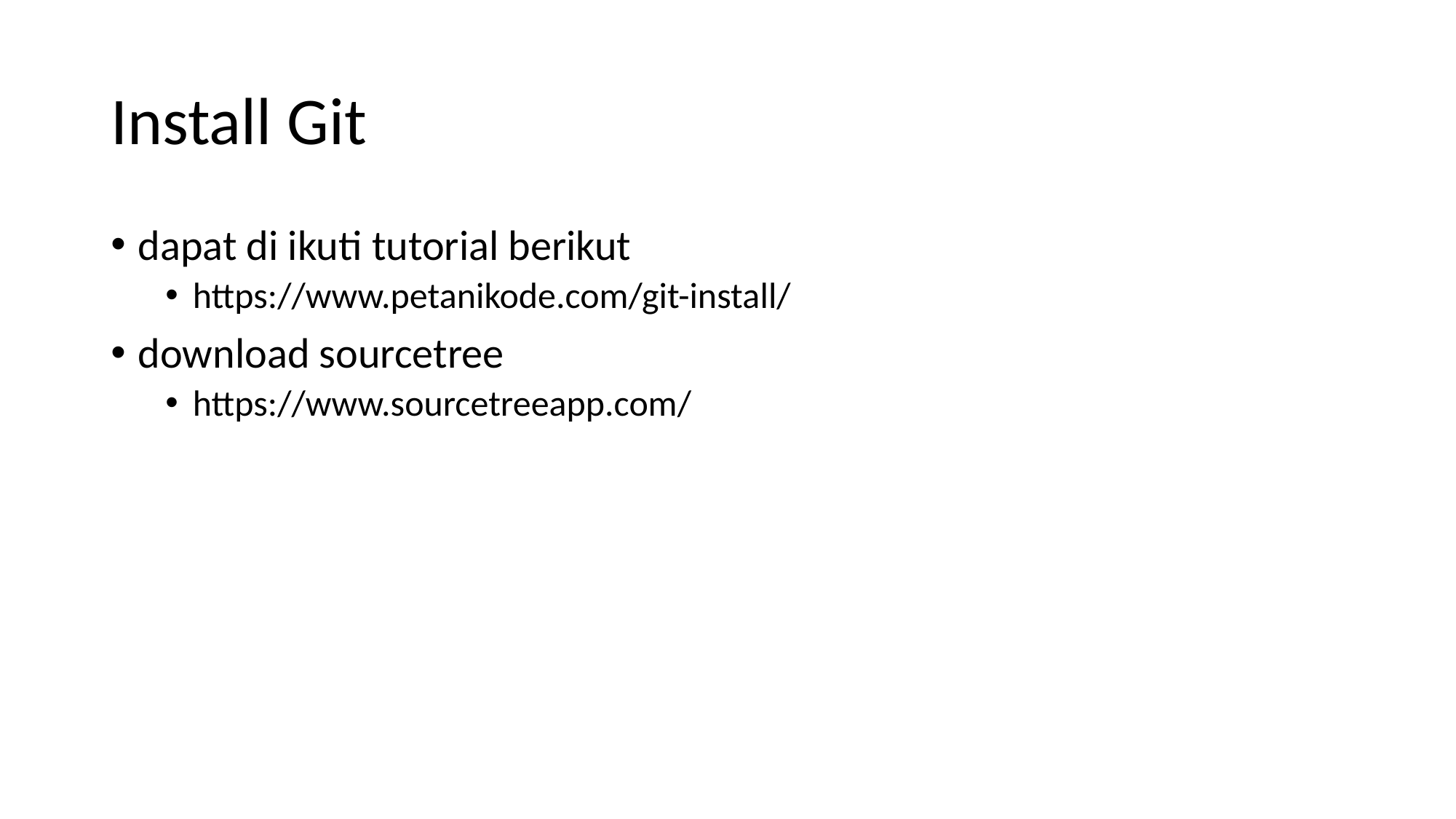

# Install Git
dapat di ikuti tutorial berikut
https://www.petanikode.com/git-install/
download sourcetree
https://www.sourcetreeapp.com/